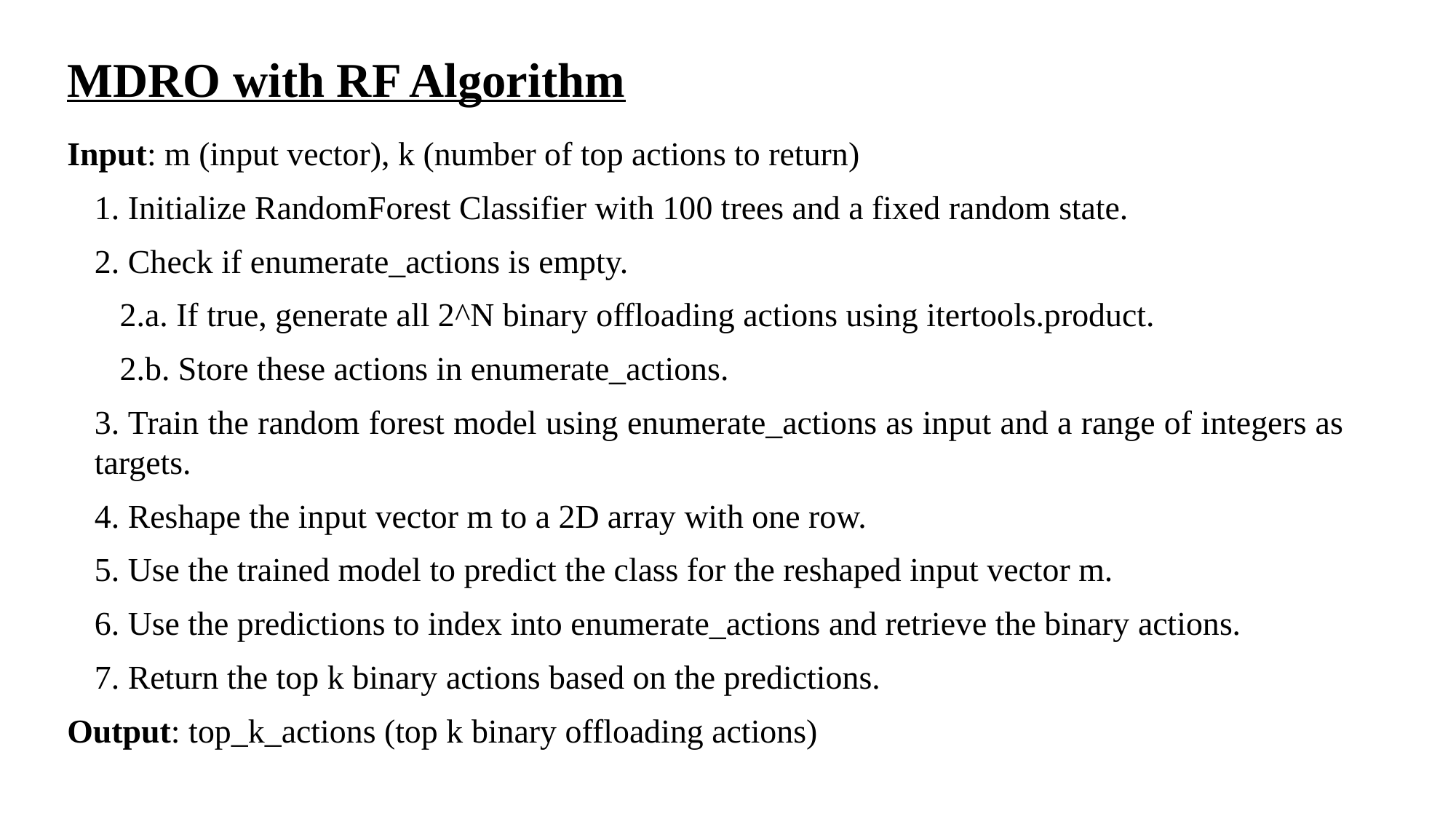

# MDRO with RF Algorithm
Input: m (input vector), k (number of top actions to return)
1. Initialize RandomForest Classifier with 100 trees and a fixed random state.
2. Check if enumerate_actions is empty.
   2.a. If true, generate all 2^N binary offloading actions using itertools.product.
   2.b. Store these actions in enumerate_actions.
3. Train the random forest model using enumerate_actions as input and a range of integers as targets.
4. Reshape the input vector m to a 2D array with one row.
5. Use the trained model to predict the class for the reshaped input vector m.
6. Use the predictions to index into enumerate_actions and retrieve the binary actions.
7. Return the top k binary actions based on the predictions.
Output: top_k_actions (top k binary offloading actions)